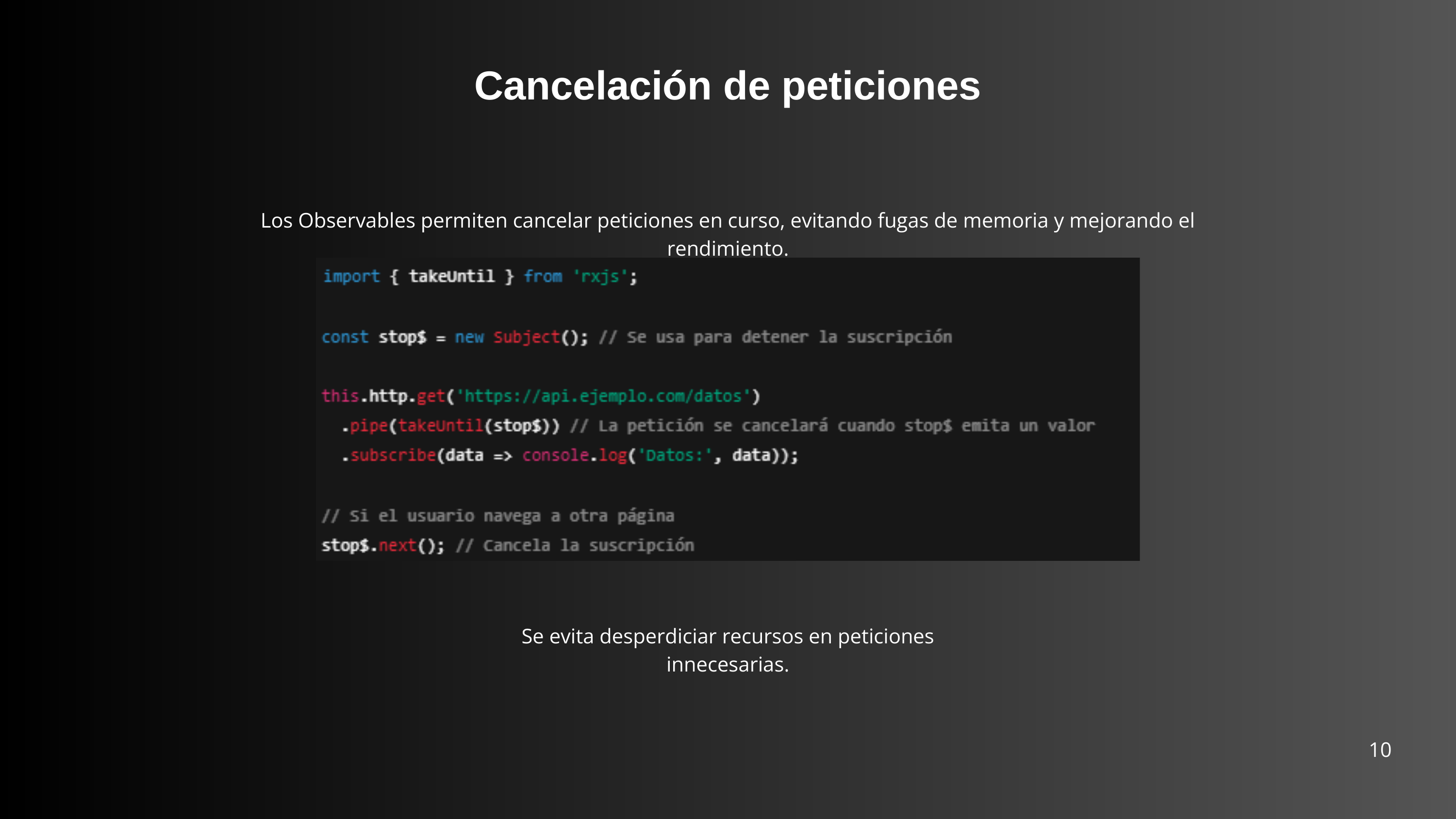

Cancelación de peticiones
Los Observables permiten cancelar peticiones en curso, evitando fugas de memoria y mejorando el rendimiento.

Se evita desperdiciar recursos en peticiones innecesarias.
10